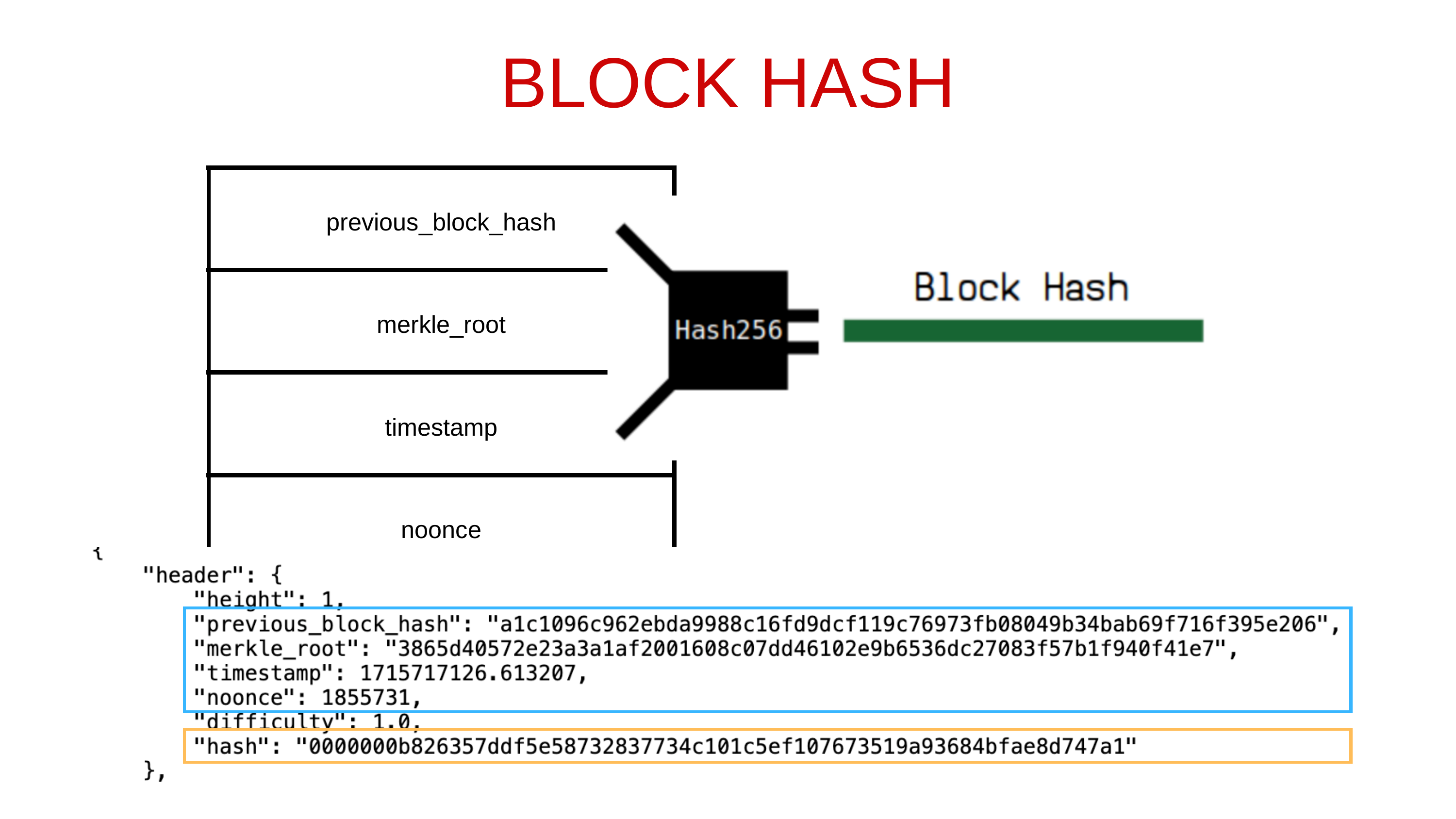

BLOCK HASH
| previous\_block\_hash |
| --- |
| merkle\_root |
| timestamp |
| noonce |